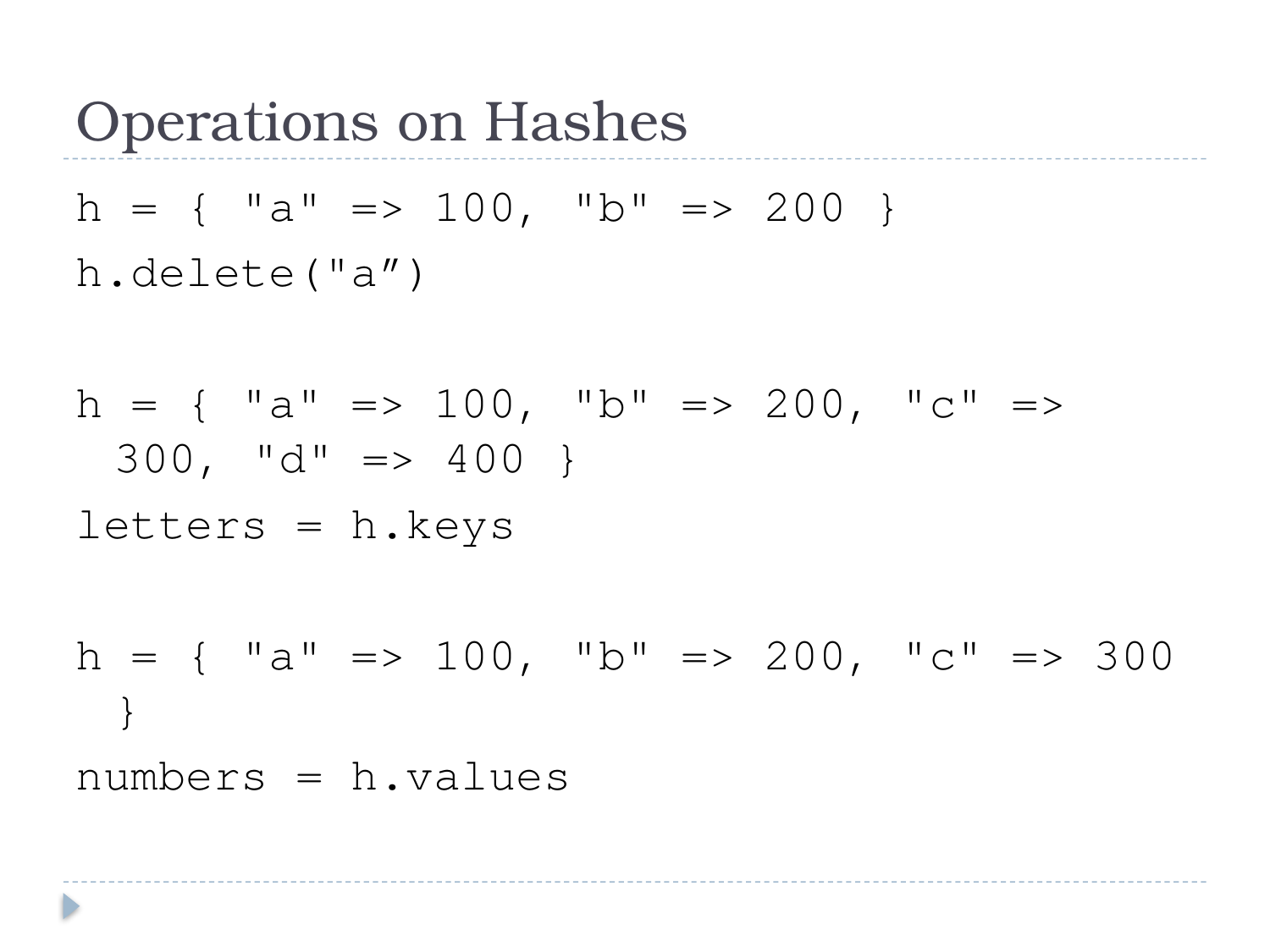

# Operations on Hashes
h = { "a" => 100, "b" => 200 }
h.delete("a”)

h = { "a" => 100, "b" => 200, "c" => 300, "d" => 400 }
letters = h.keys

h = { "a" => 100, "b" => 200, "c" => 300 }
numbers = h.values